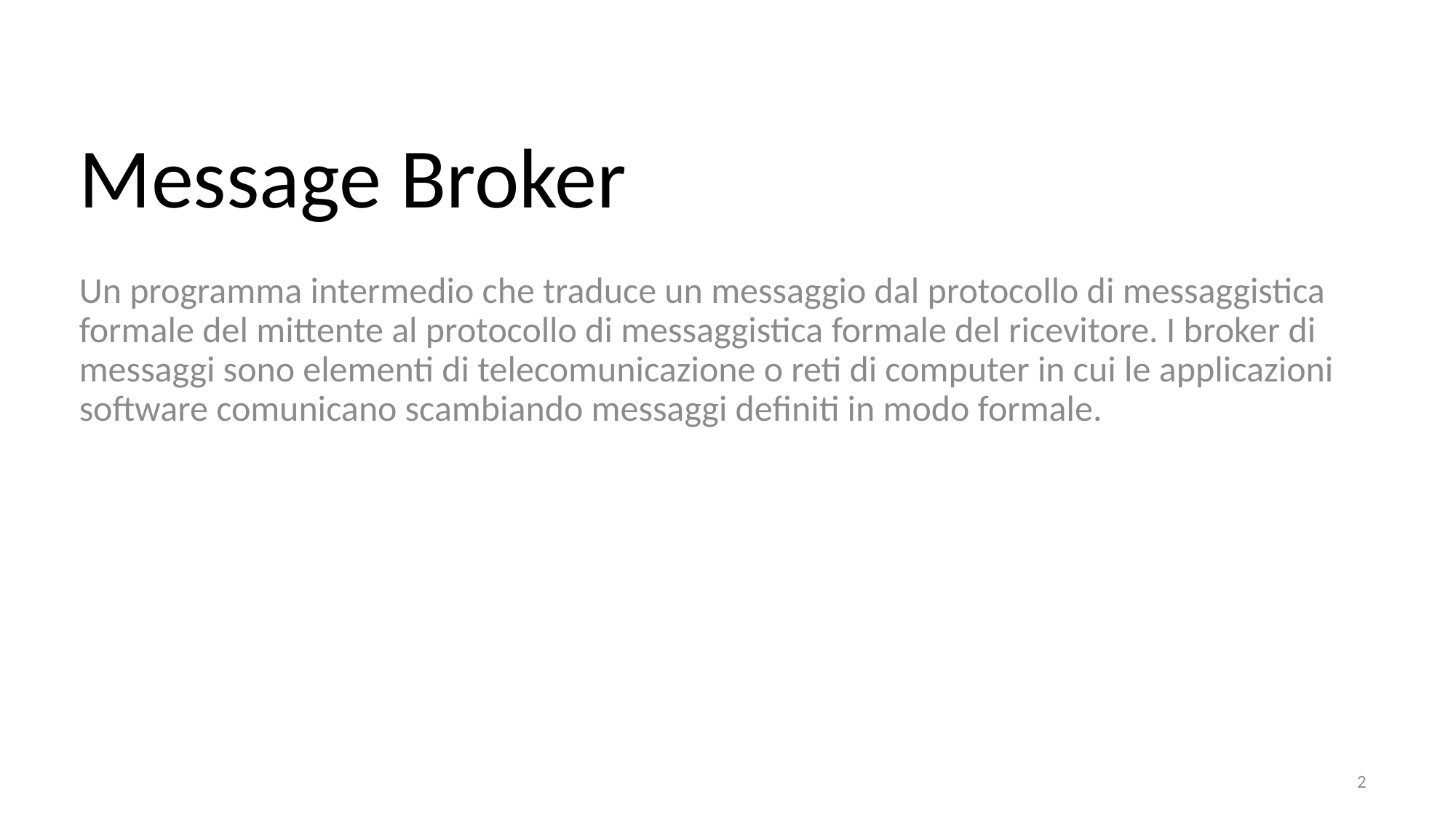

# Message Broker
Un programma intermedio che traduce un messaggio dal protocollo di messaggistica formale del mittente al protocollo di messaggistica formale del ricevitore. I broker di messaggi sono elementi di telecomunicazione o reti di computer in cui le applicazioni software comunicano scambiando messaggi definiti in modo formale.

2